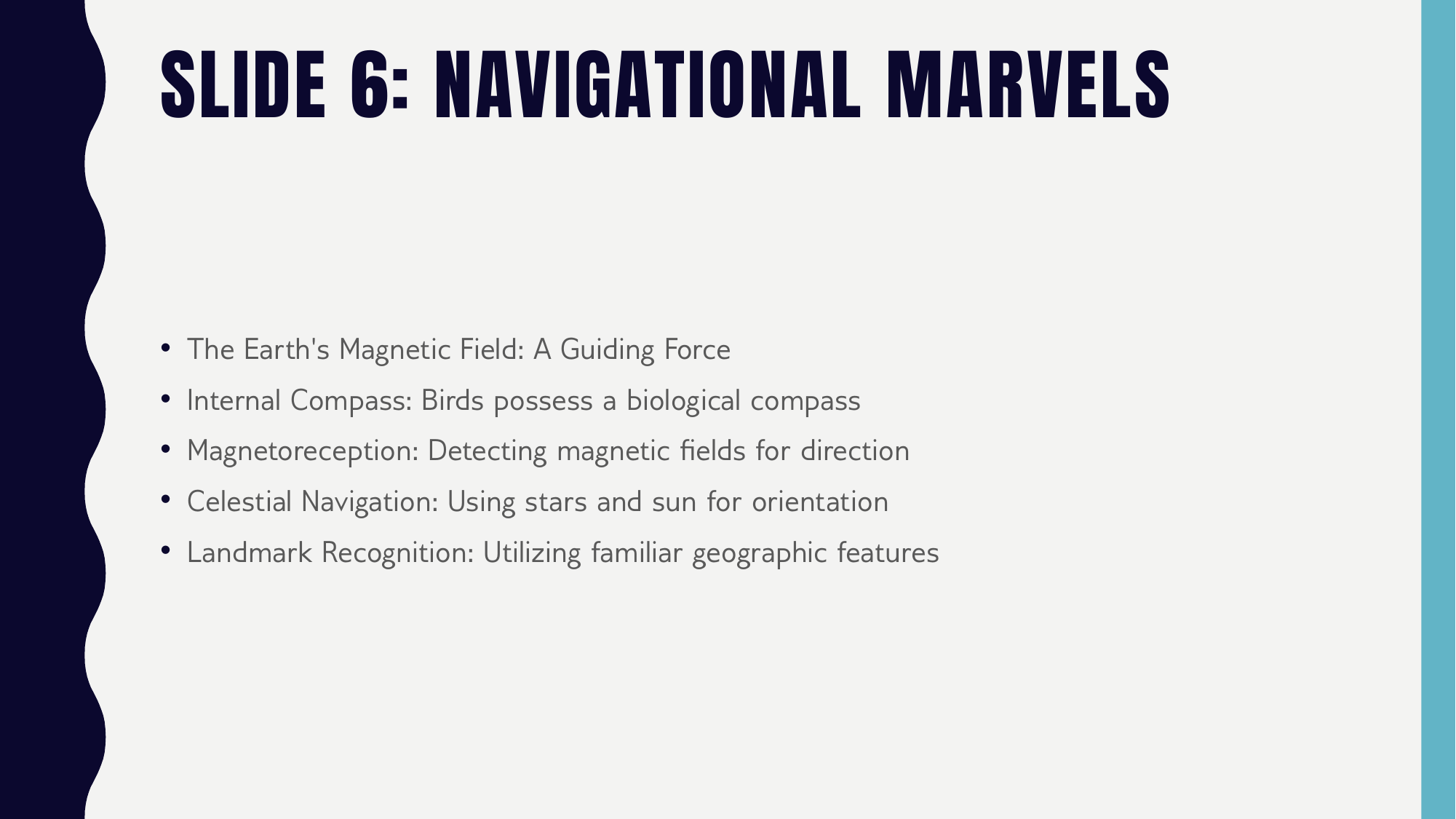

# Slide 6: Navigational Marvels

The Earth's Magnetic Field: A Guiding Force
Internal Compass: Birds possess a biological compass
Magnetoreception: Detecting magnetic fields for direction
Celestial Navigation: Using stars and sun for orientation
Landmark Recognition: Utilizing familiar geographic features